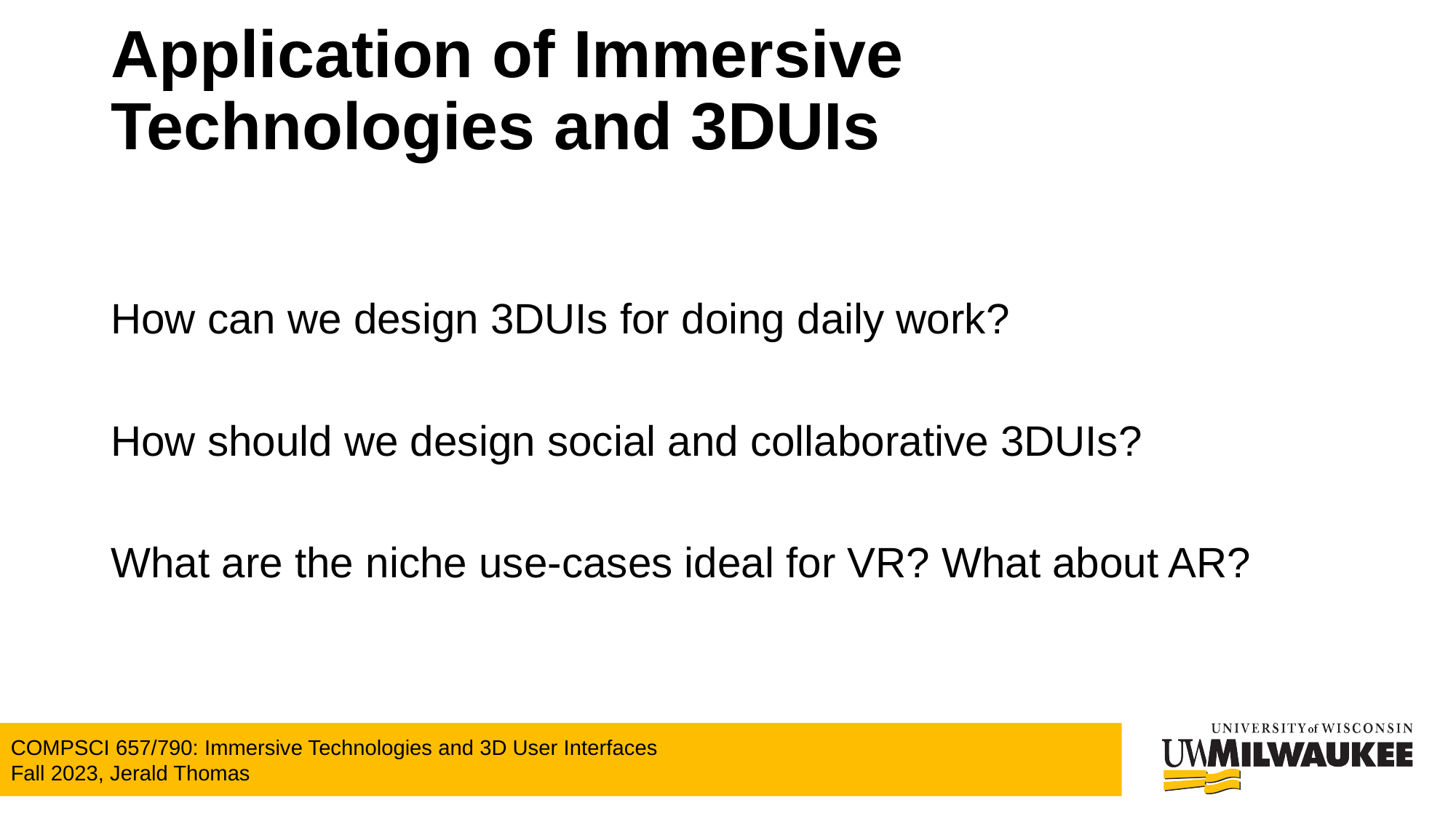

# Application of Immersive Technologies and 3DUIs
How can we design 3DUIs for doing daily work?

How should we design social and collaborative 3DUIs?

What are the niche use-cases ideal for VR? What about AR?